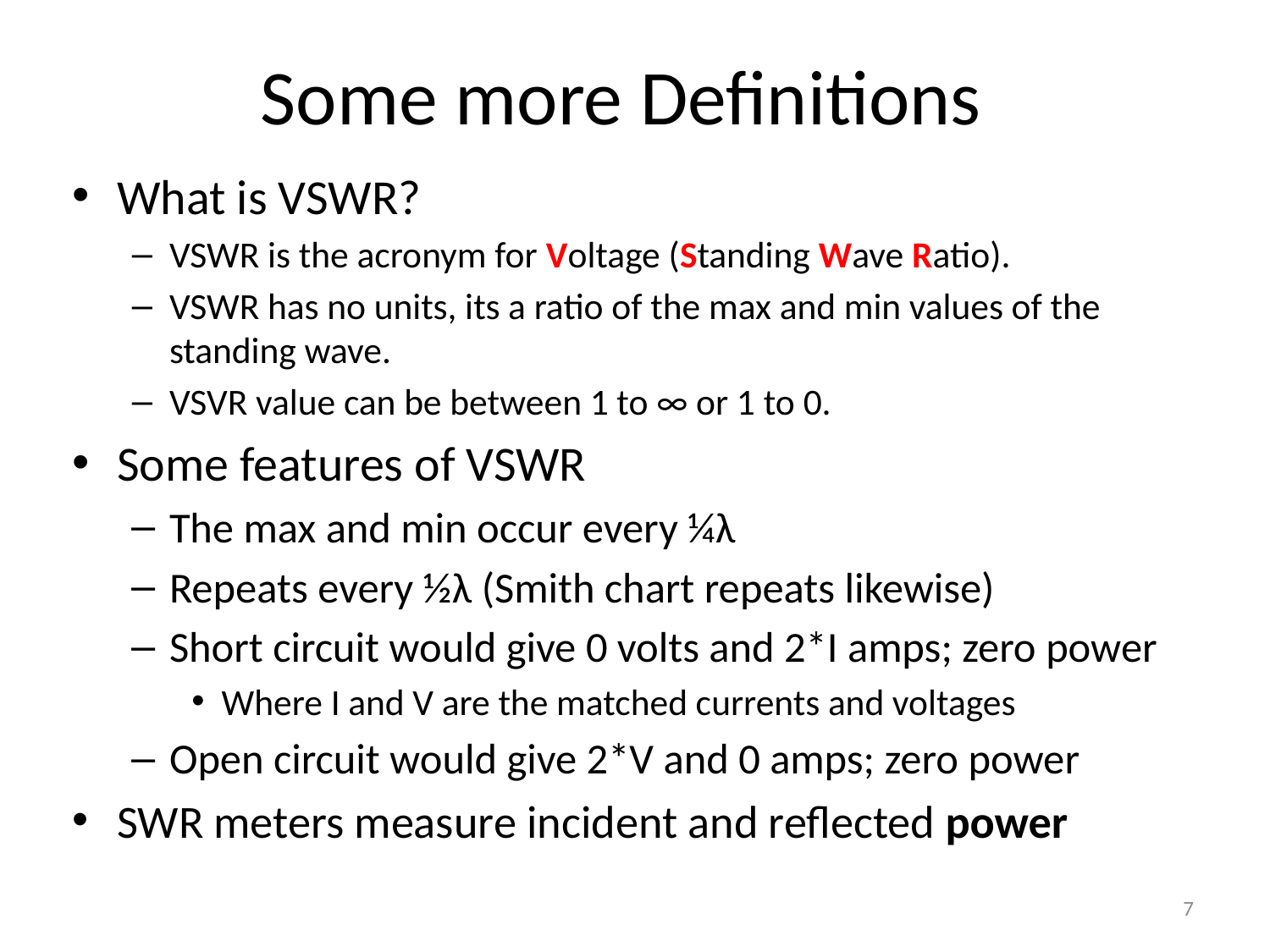

# Some more Definitions
What is VSWR?
VSWR is the acronym for Voltage (Standing Wave Ratio).
VSWR has no units, its a ratio of the max and min values of the standing wave.
VSVR value can be between 1 to ∞ or 1 to 0.
Some features of VSWR
The max and min occur every ¼λ
Repeats every ½λ (Smith chart repeats likewise)
Short circuit would give 0 volts and 2*I amps; zero power
Where I and V are the matched currents and voltages
Open circuit would give 2*V and 0 amps; zero power
SWR meters measure incident and reflected power
7